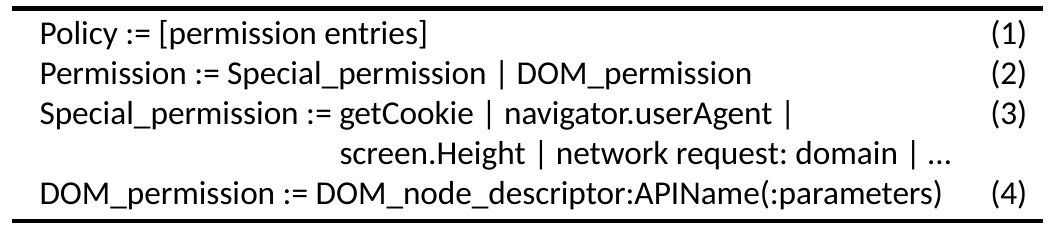

(1)
(2)
(3)

(4)
Policy := [permission entries]
Permission := Special_permission | DOM_permission
Special_permission := getCookie | navigator.userAgent |
		screen.Height | network request: domain | …
DOM_permission := DOM_node_descriptor:APIName(:parameters)